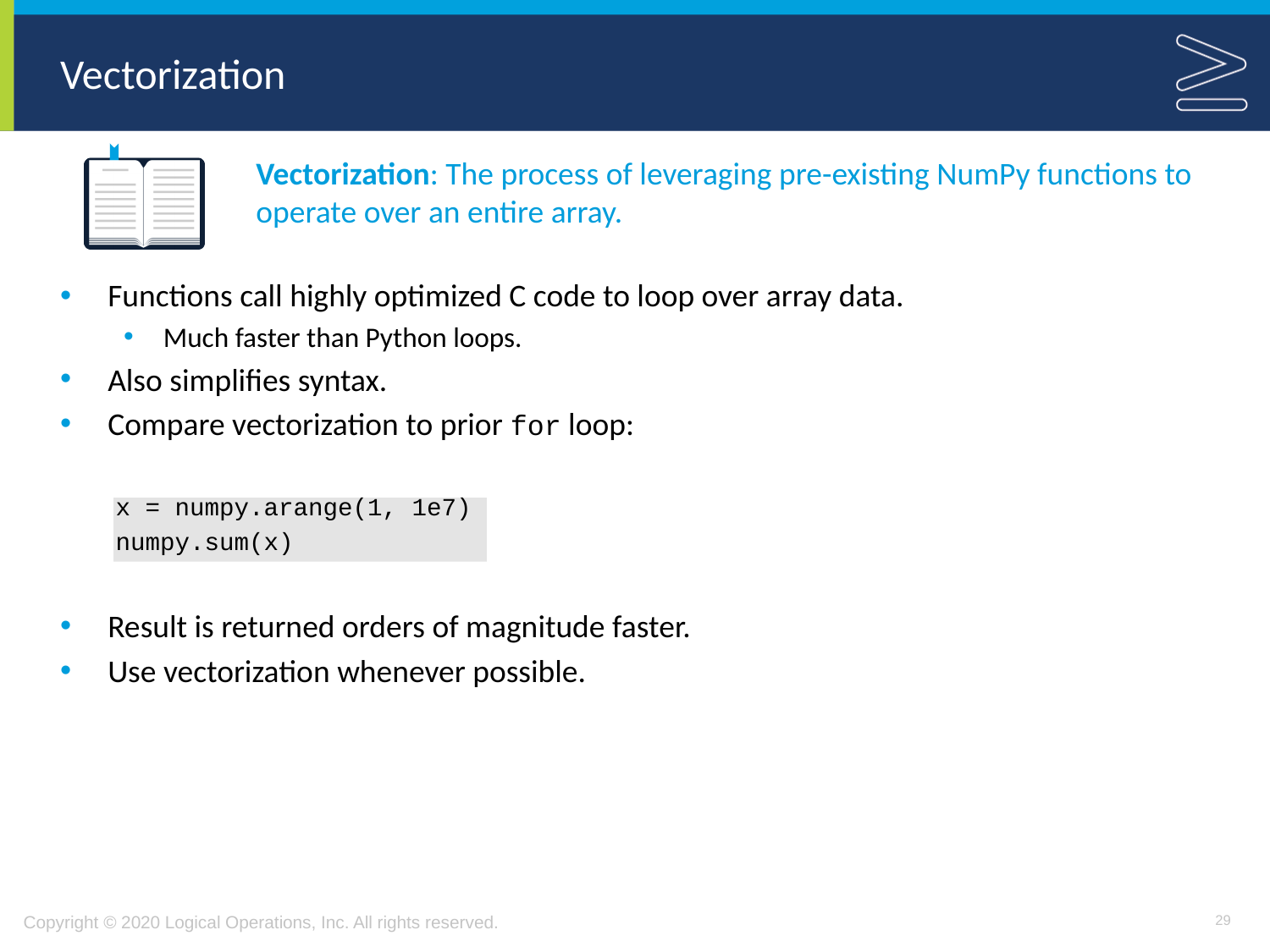

# Vectorization
Vectorization: The process of leveraging pre-existing NumPy functions to operate over an entire array.
Functions call highly optimized C code to loop over array data.
Much faster than Python loops.
Also simplifies syntax.
Compare vectorization to prior for loop:

x = numpy.arange(1, 1e7)
numpy.sum(x)

Result is returned orders of magnitude faster.
Use vectorization whenever possible.

29